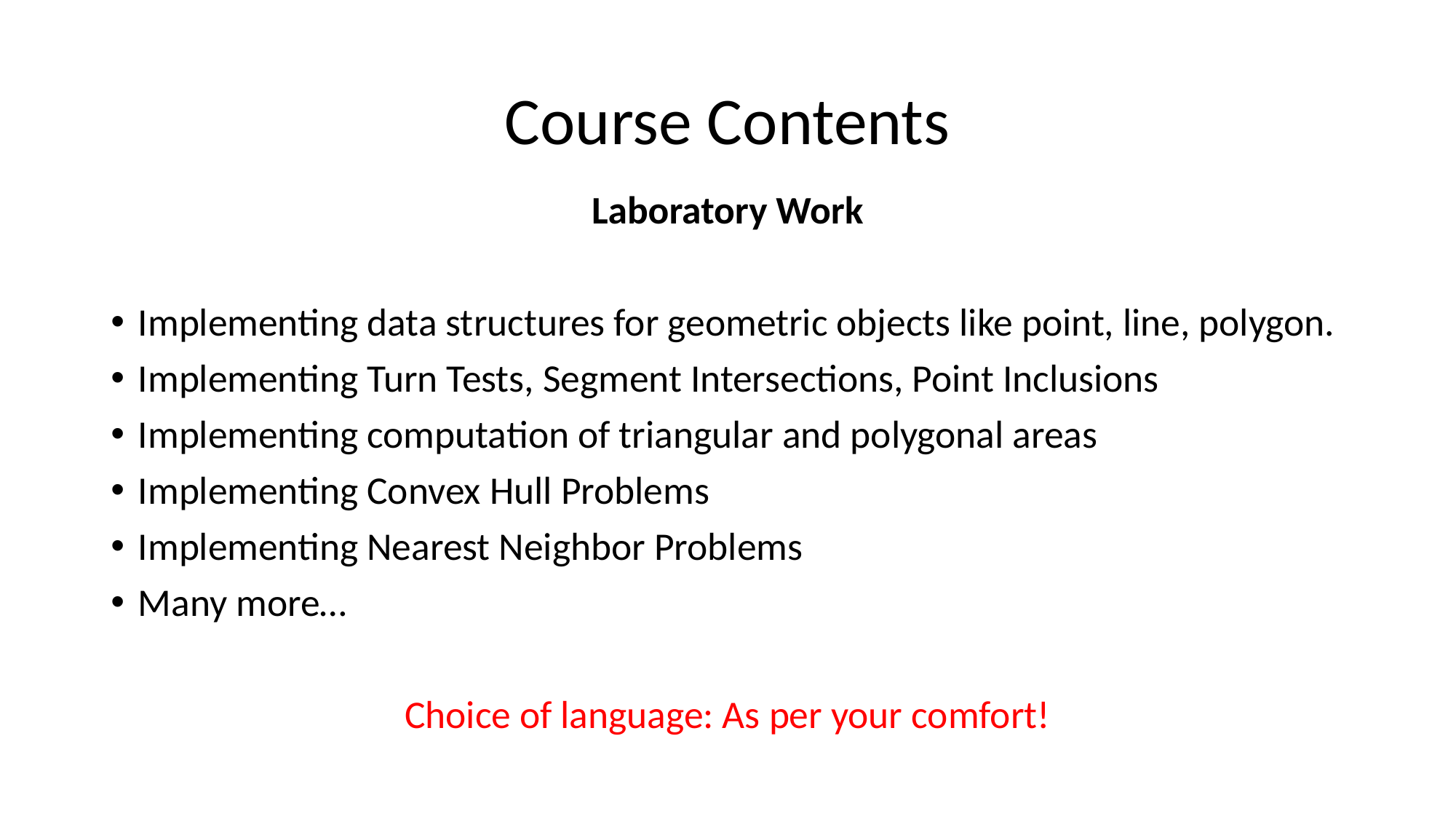

# Course Contents
Laboratory Work

Implementing data structures for geometric objects like point, line, polygon.
Implementing Turn Tests, Segment Intersections, Point Inclusions
Implementing computation of triangular and polygonal areas
Implementing Convex Hull Problems
Implementing Nearest Neighbor Problems
Many more…

Choice of language: As per your comfort!